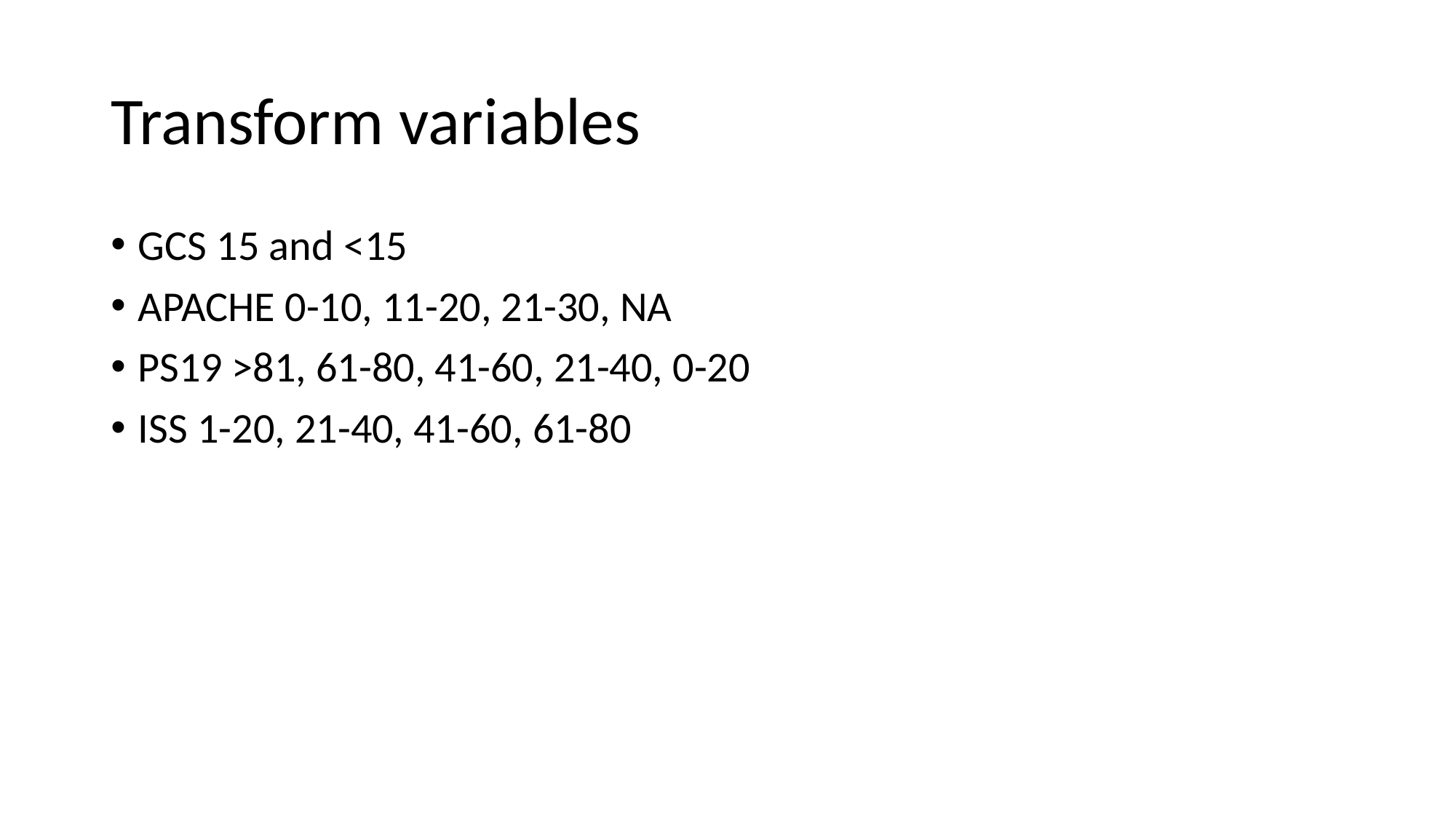

# Transform variables
GCS 15 and <15
APACHE 0-10, 11-20, 21-30, NA
PS19 >81, 61-80, 41-60, 21-40, 0-20
ISS 1-20, 21-40, 41-60, 61-80